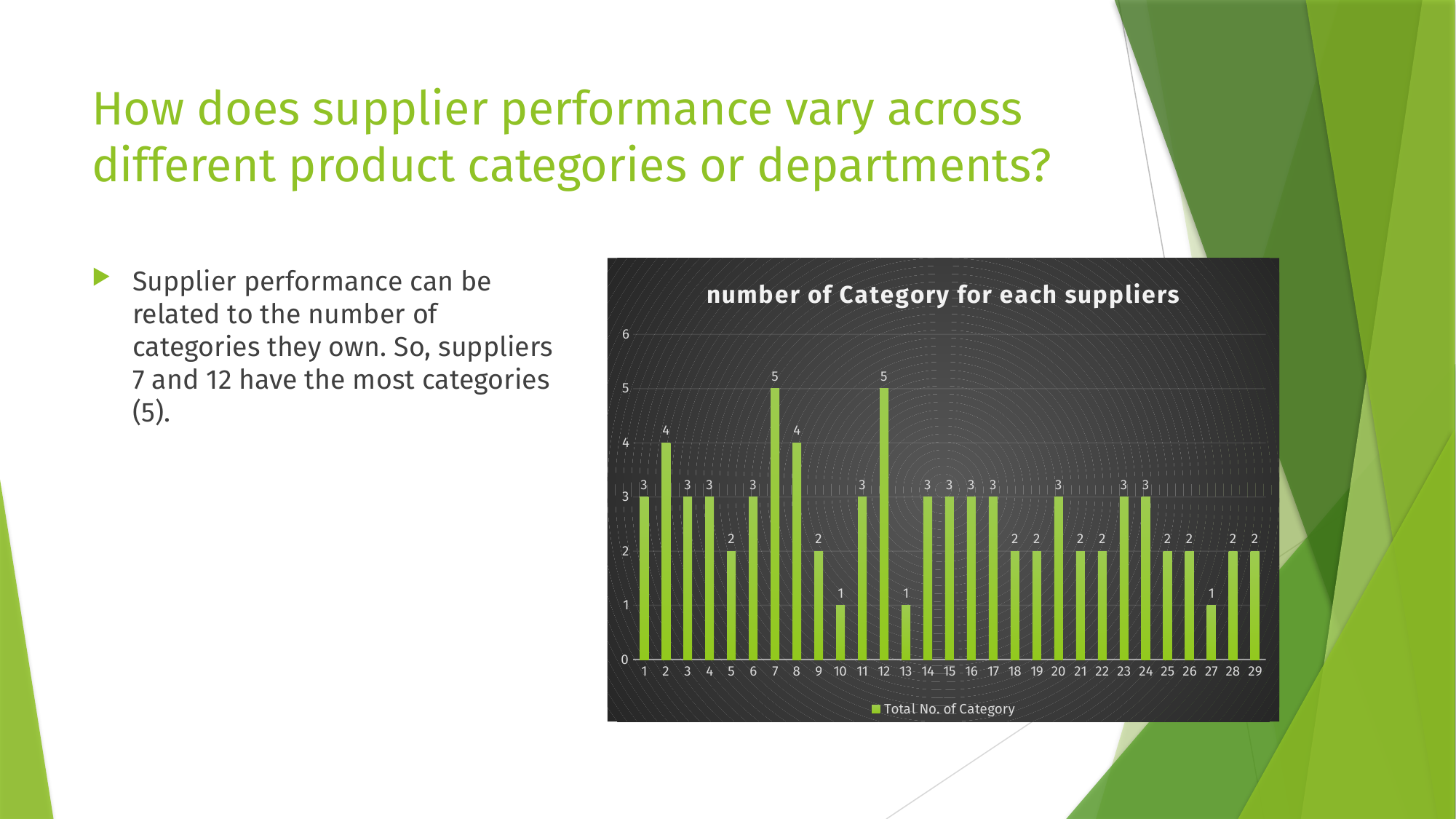

# How does supplier performance vary across different product categories or departments?

### Chart: number of Category for each suppliers

| Category | Total No. of Category |
|---|---|
| 1 | 3.0 |
| 2 | 4.0 |
| 3 | 3.0 |
| 4 | 3.0 |
| 5 | 2.0 |
| 6 | 3.0 |
| 7 | 5.0 |
| 8 | 4.0 |
| 9 | 2.0 |
| 10 | 1.0 |
| 11 | 3.0 |
| 12 | 5.0 |
| 13 | 1.0 |
| 14 | 3.0 |
| 15 | 3.0 |
| 16 | 3.0 |
| 17 | 3.0 |
| 18 | 2.0 |
| 19 | 2.0 |
| 20 | 3.0 |
| 21 | 2.0 |
| 22 | 2.0 |
| 23 | 3.0 |
| 24 | 3.0 |
| 25 | 2.0 |
| 26 | 2.0 |
| 27 | 1.0 |
| 28 | 2.0 |
| 29 | 2.0 |
Supplier performance can be related to the number of categories they own. So, suppliers 7 and 12 have the most categories (5).